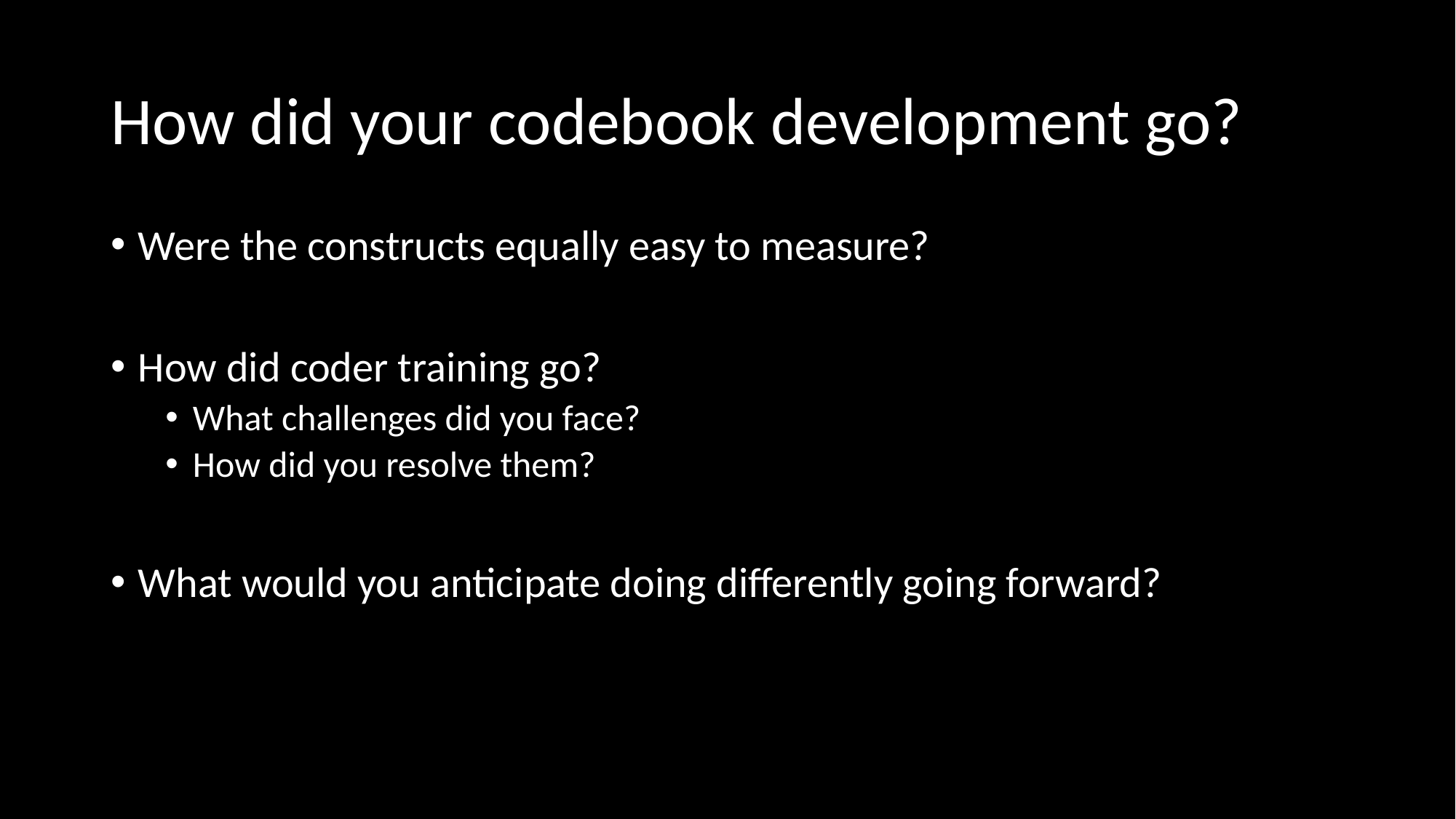

# How did your codebook development go?
Were the constructs equally easy to measure?

How did coder training go?
What challenges did you face?
How did you resolve them?

What would you anticipate doing differently going forward?